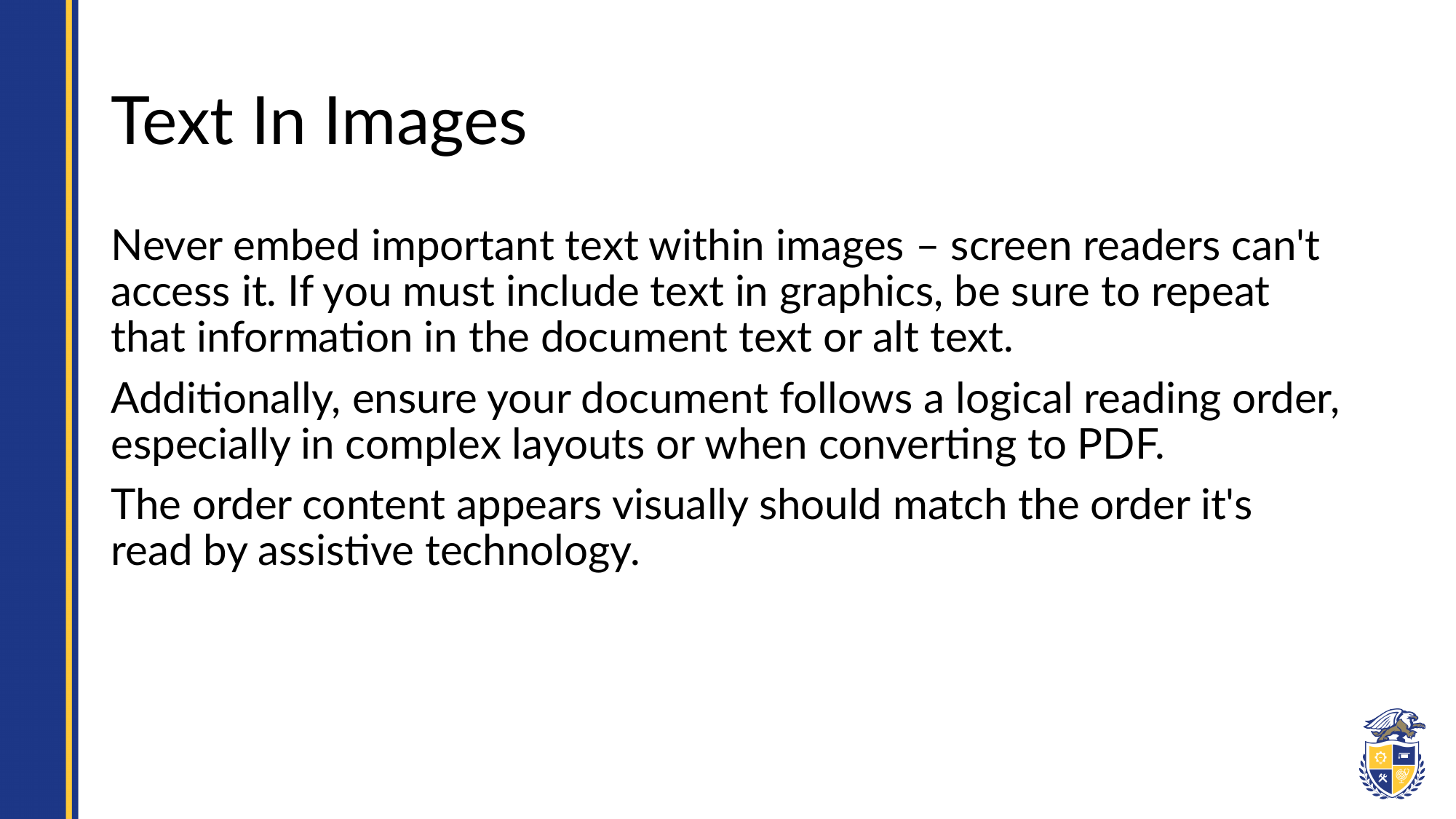

# Text In Images
Never embed important text within images – screen readers can't access it. If you must include text in graphics, be sure to repeat that information in the document text or alt text.
Additionally, ensure your document follows a logical reading order, especially in complex layouts or when converting to PDF.
The order content appears visually should match the order it's read by assistive technology.